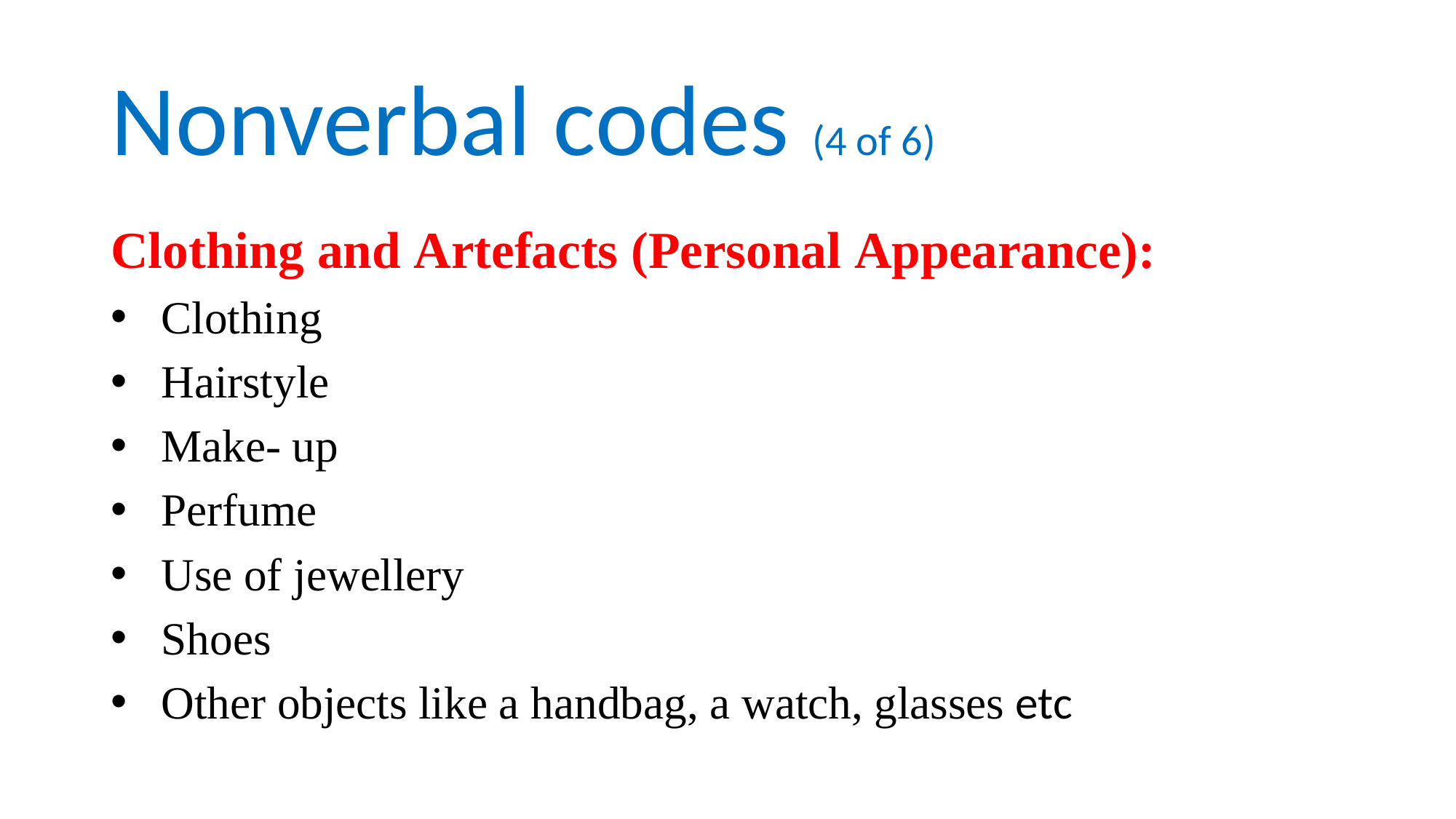

# Nonverbal codes (4 of 6)
Clothing and Artefacts (Personal Appearance):
Clothing
Hairstyle
Make- up
Perfume
Use of jewellery
Shoes
Other objects like a handbag, a watch, glasses etc